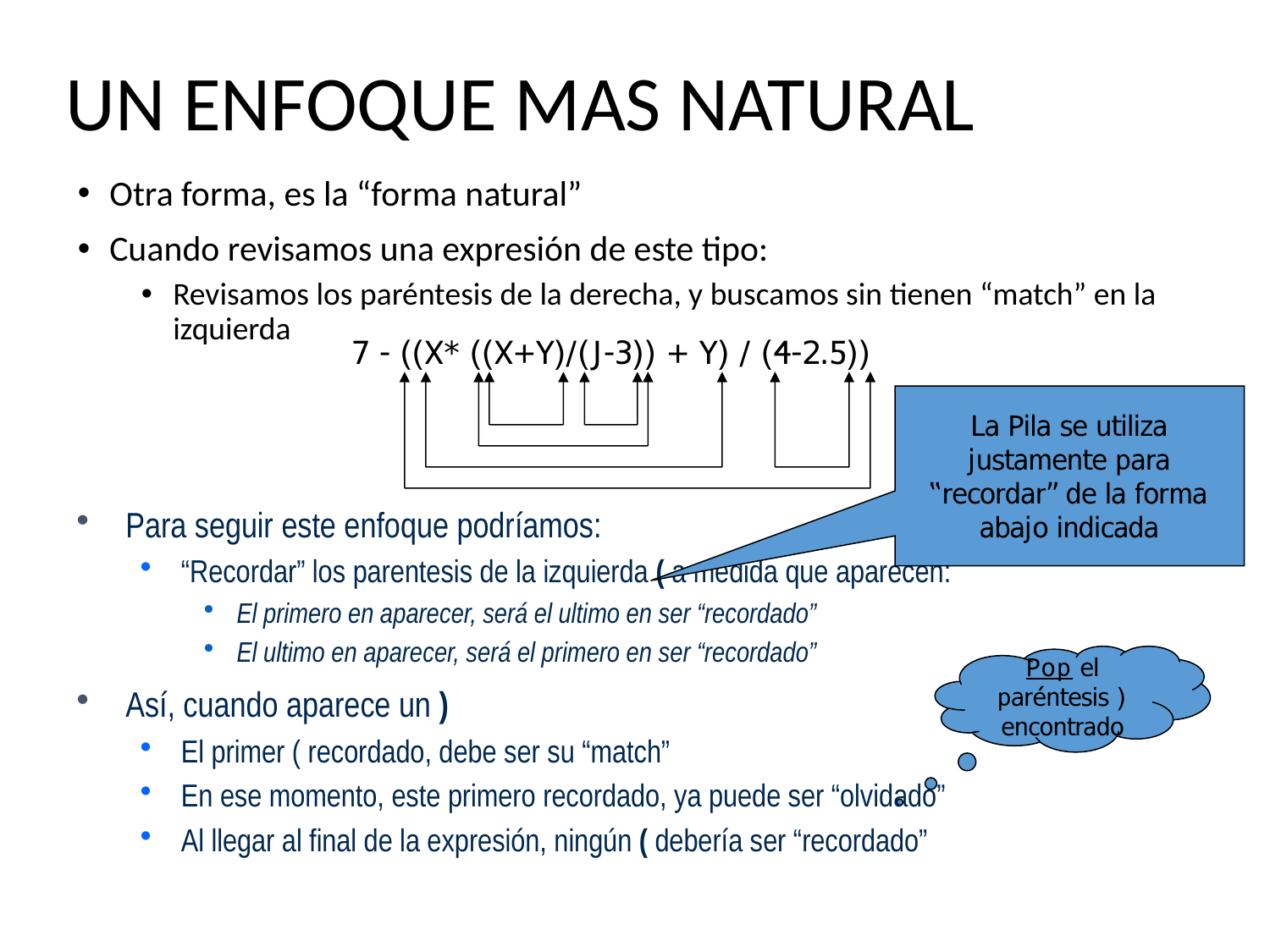

# UN ENFOQUE MAS NATURAL
Otra forma, es la “forma natural”
Cuando revisamos una expresión de este tipo:
Revisamos los paréntesis de la derecha, y buscamos sin tienen “match” en la izquierda
7 - ((X* ((X+Y)/(J-3)) + Y) / (4-2.5))

La Pila se utiliza justamente para “recordar” de la forma abajo indicada
Para seguir este enfoque podríamos:
“Recordar” los parentesis de la izquierda ( a medida que aparecen:
El primero en aparecer, será el ultimo en ser “recordado”
El ultimo en aparecer, será el primero en ser “recordado”
Pop el paréntesis ) encontrado
Así, cuando aparece un )
El primer ( recordado, debe ser su “match”
En ese momento, este primero recordado, ya puede ser “olvidado”
Al llegar al final de la expresión, ningún ( debería ser “recordado”